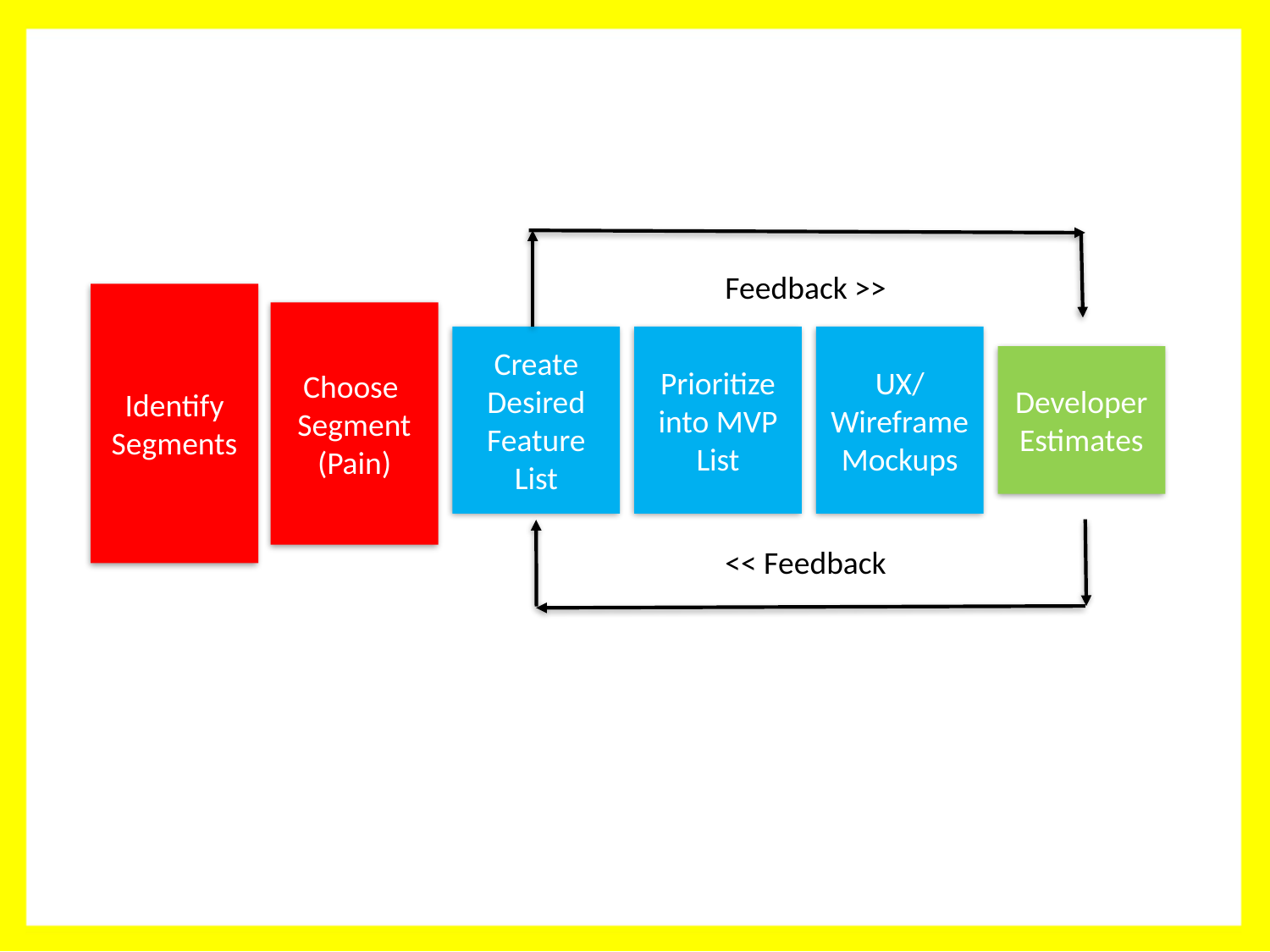

Feedback >>
Identify Segments
Choose
Segment (Pain)
UX/Wireframe Mockups
Create Desired Feature List
Prioritize into MVP List
Developer Estimates
<< Feedback